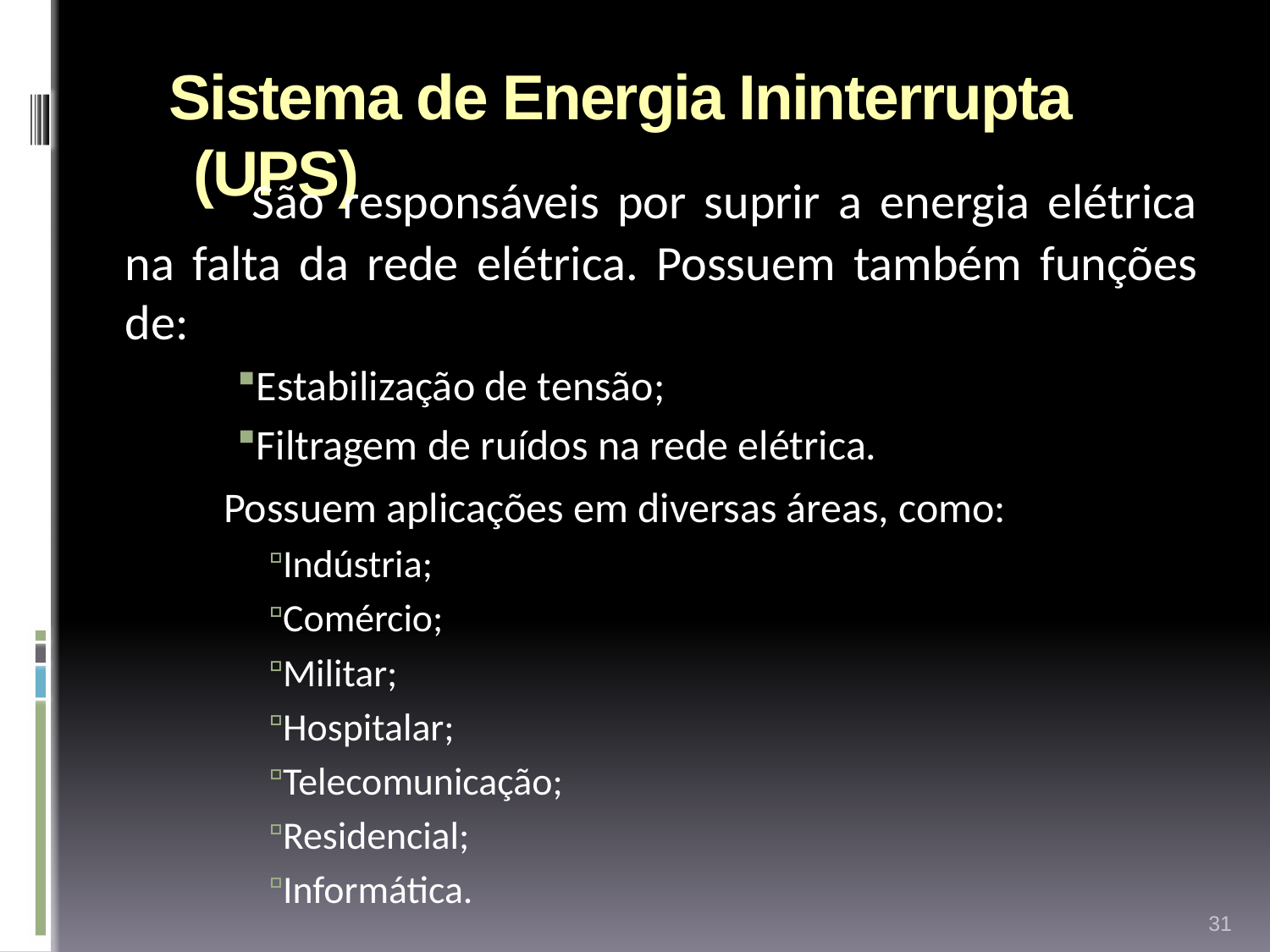

# Sistema de Energia Ininterrupta (UPS)
	São responsáveis por suprir a energia elétrica na falta da rede elétrica. Possuem também funções de:
Estabilização de tensão;
Filtragem de ruídos na rede elétrica.
Possuem aplicações em diversas áreas, como:
Indústria;
Comércio;
Militar;
Hospitalar;
Telecomunicação;
Residencial;
Informática.

31